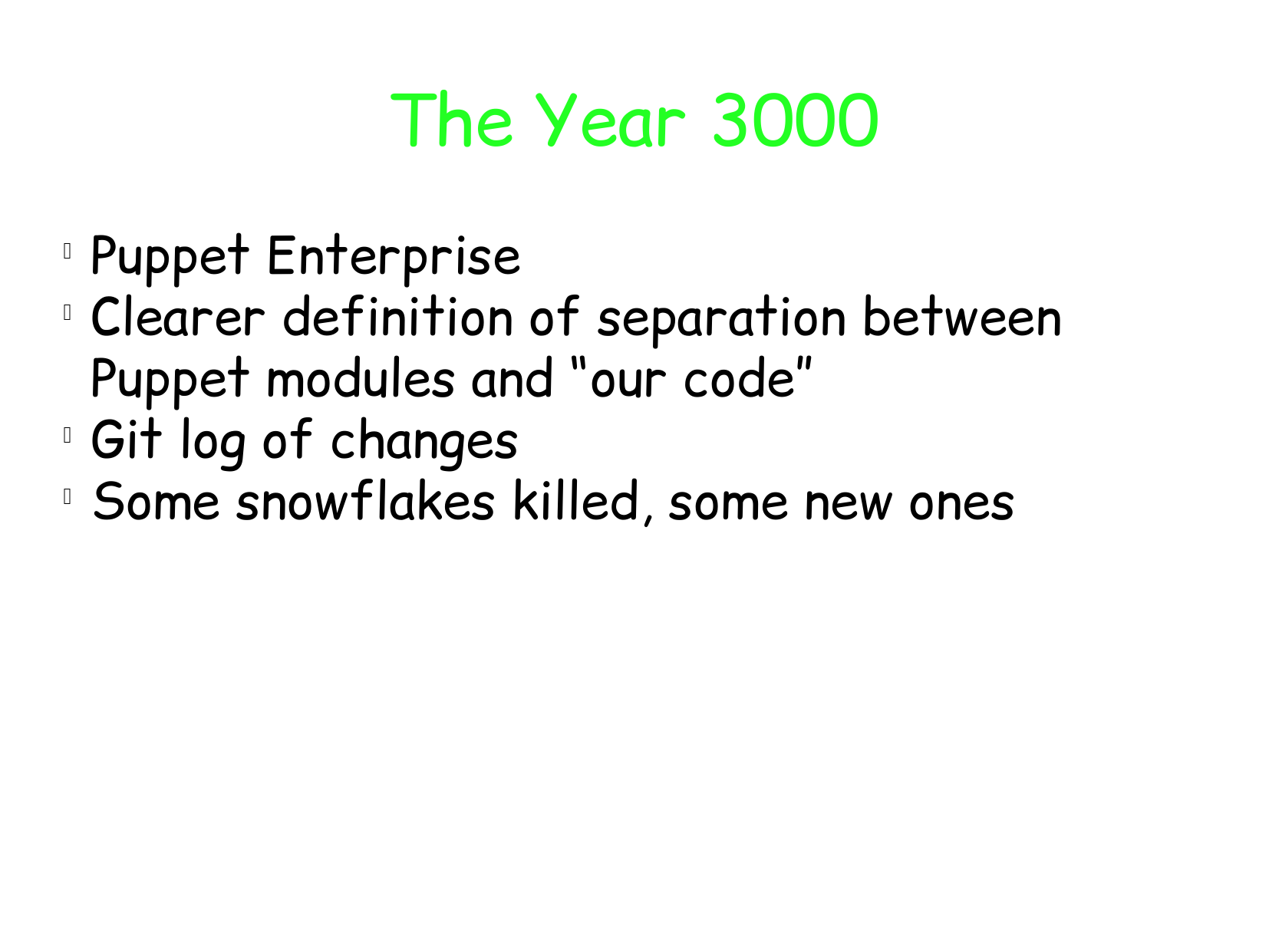

The Year 3000
Puppet Enterprise
Clearer definition of separation between Puppet modules and “our code”
Git log of changes
Some snowflakes killed, some new ones